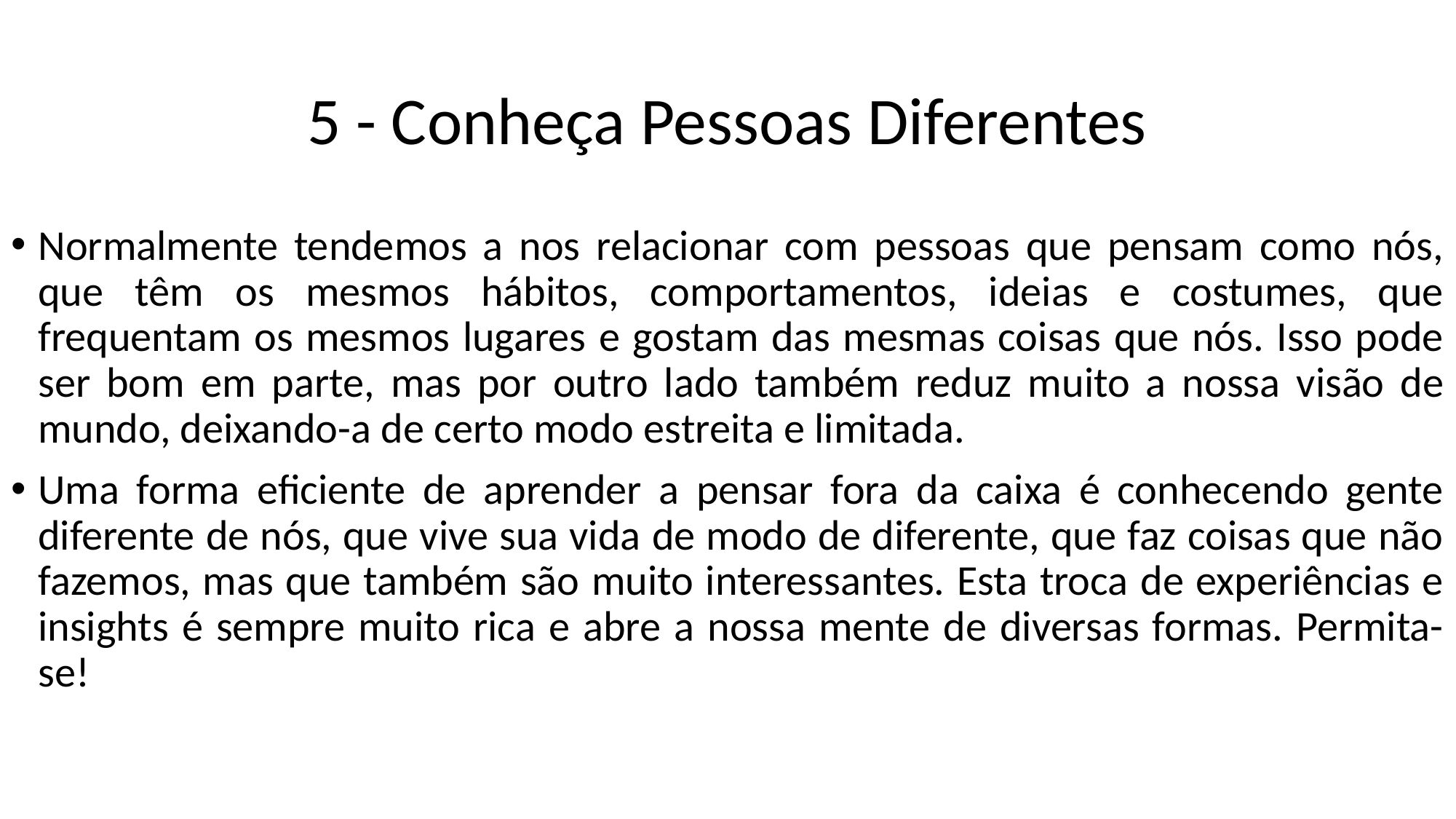

# 5 - Conheça Pessoas Diferentes
Normalmente tendemos a nos relacionar com pessoas que pensam como nós, que têm os mesmos hábitos, comportamentos, ideias e costumes, que frequentam os mesmos lugares e gostam das mesmas coisas que nós. Isso pode ser bom em parte, mas por outro lado também reduz muito a nossa visão de mundo, deixando-a de certo modo estreita e limitada.
Uma forma eficiente de aprender a pensar fora da caixa é conhecendo gente diferente de nós, que vive sua vida de modo de diferente, que faz coisas que não fazemos, mas que também são muito interessantes. Esta troca de experiências e insights é sempre muito rica e abre a nossa mente de diversas formas. Permita-se!